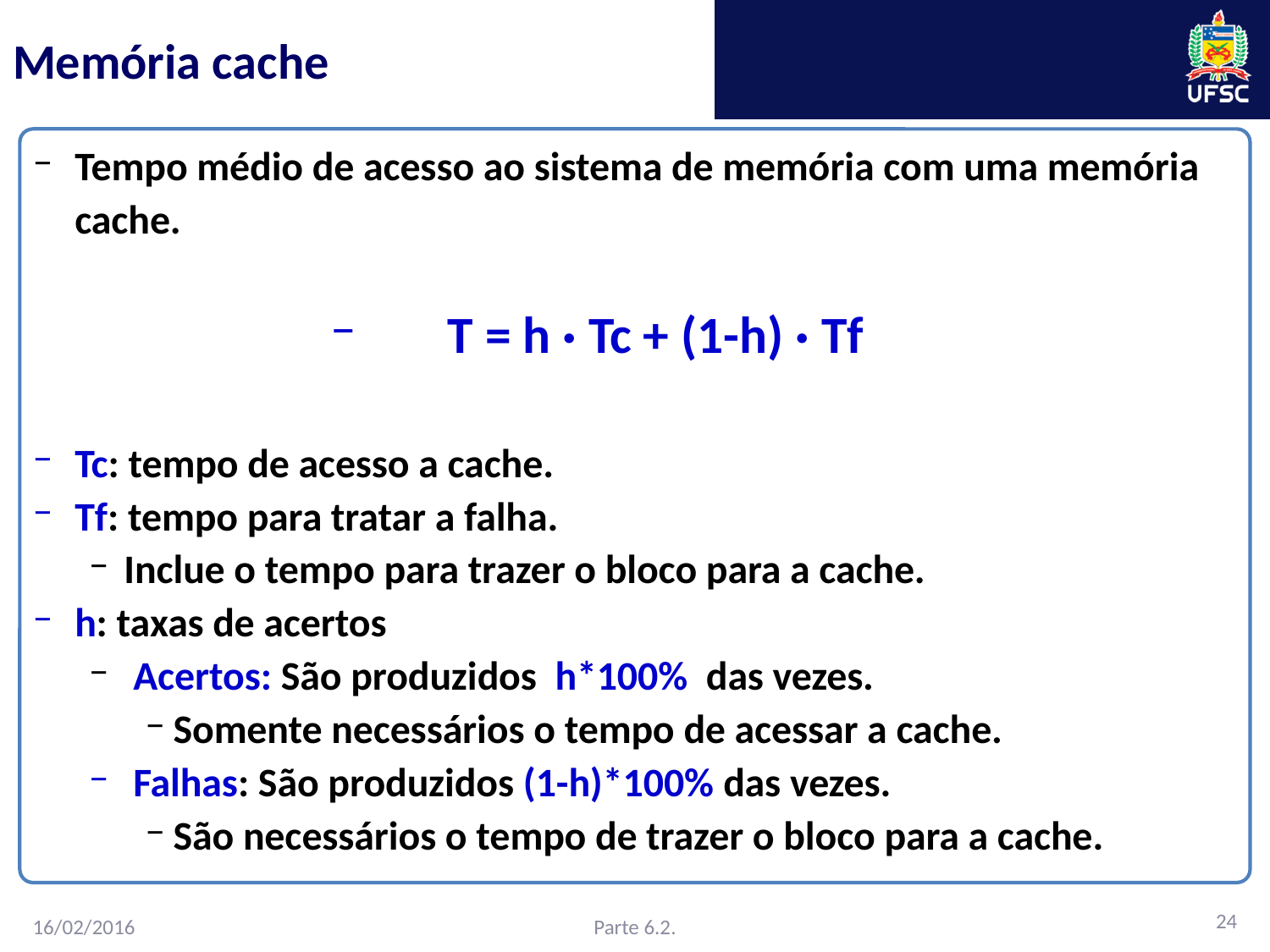

# Memória cache
Tempo médio de acesso ao sistema de memória com uma memória cache.

T = h · Tc + (1-h) · Tf

Tc: tempo de acesso a cache.
Tf: tempo para tratar a falha.
Inclue o tempo para trazer o bloco para a cache.
h: taxas de acertos
 Acertos: São produzidos  h*100%  das vezes.
Somente necessários o tempo de acessar a cache.
 Falhas: São produzidos (1-h)*100% das vezes.
São necessários o tempo de trazer o bloco para a cache.
24
Parte 6.2.
16/02/2016